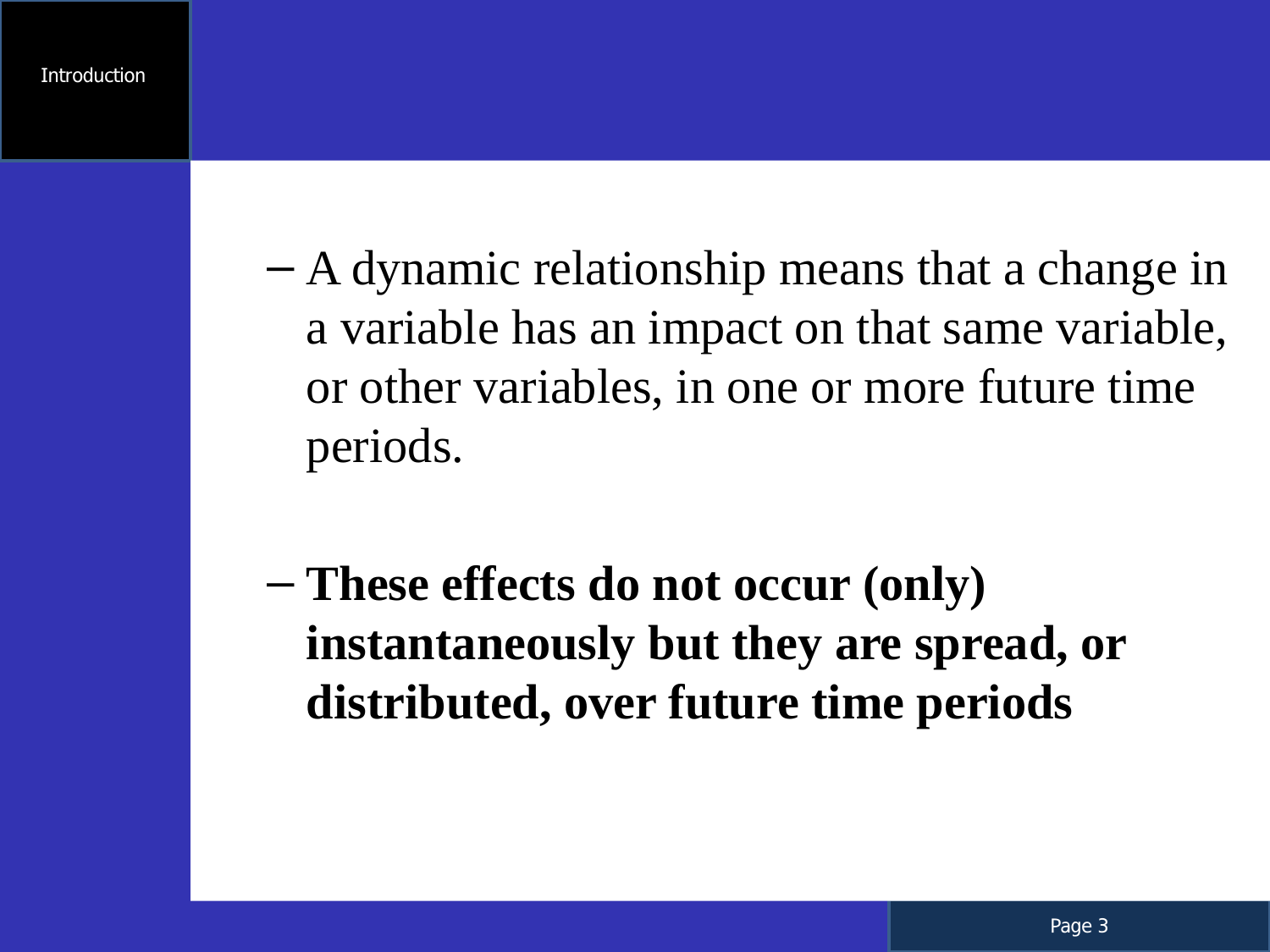

Introduction

A dynamic relationship means that a change in a variable has an impact on that same variable, or other variables, in one or more future time periods.

These effects do not occur (only) instantaneously but they are spread, or distributed, over future time periods